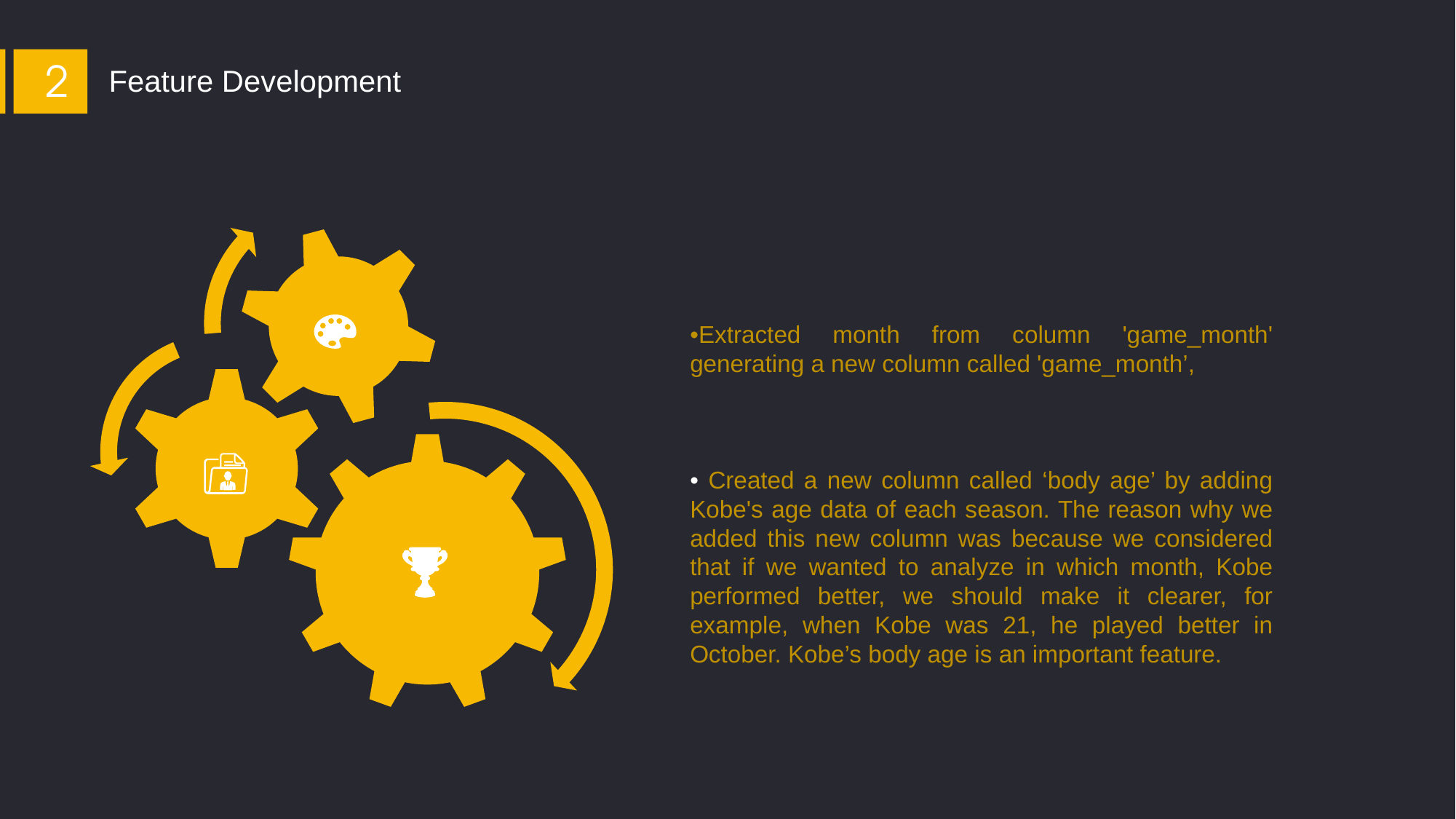

2
Feature Development

•Extracted month from column 'game_month' generating a new column called 'game_month’,

• Created a new column called ‘body age’ by adding Kobe's age data of each season. The reason why we added this new column was because we considered that if we wanted to analyze in which month, Kobe performed better, we should make it clearer, for example, when Kobe was 21, he played better in October. Kobe’s body age is an important feature.